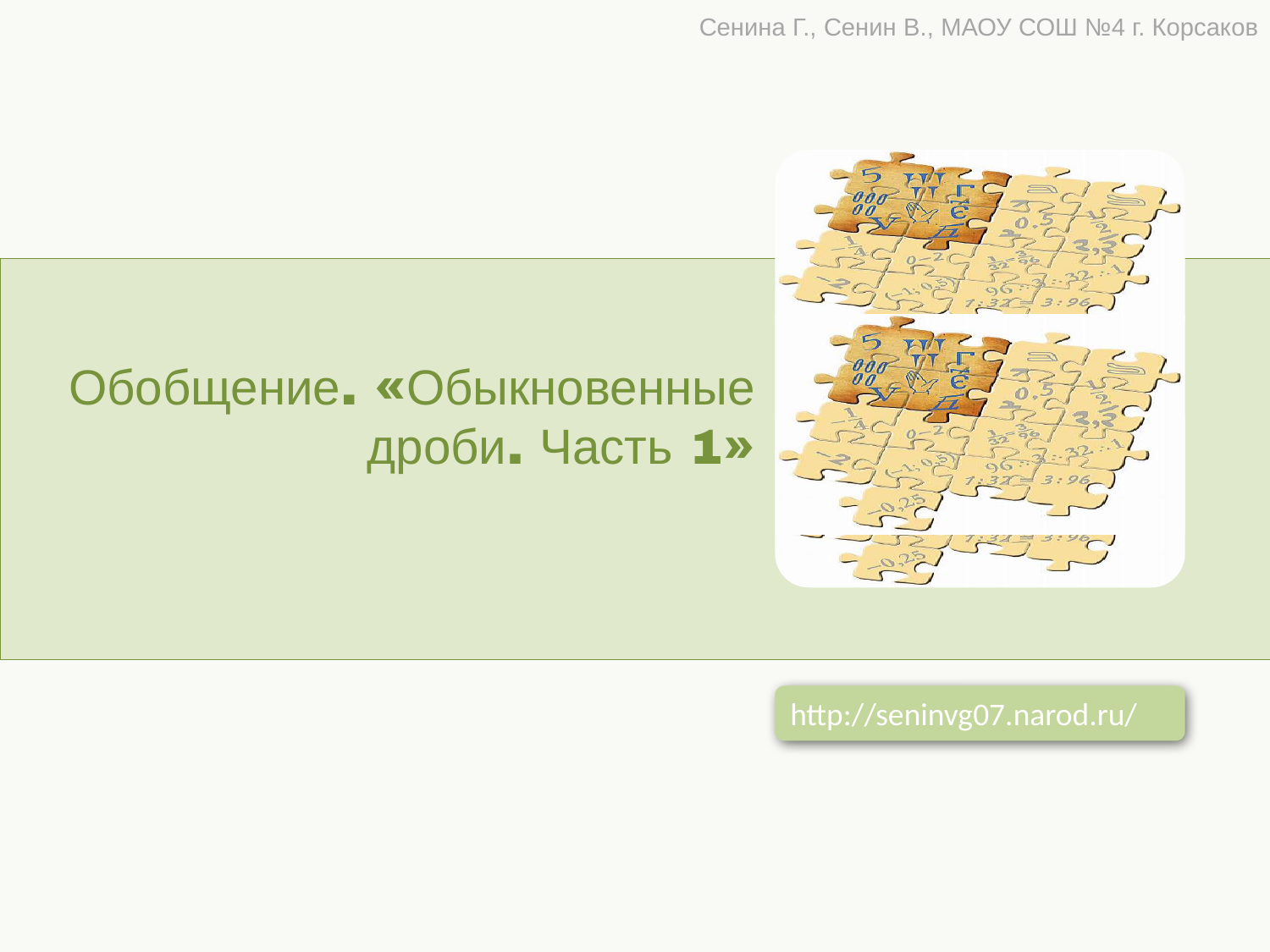

Сенина Г., Сенин В., МАОУ СОШ №4 г. Корсаков

Обобщение. «Обыкновенные дроби. Часть 1»
http://seninvg07.narod.ru/